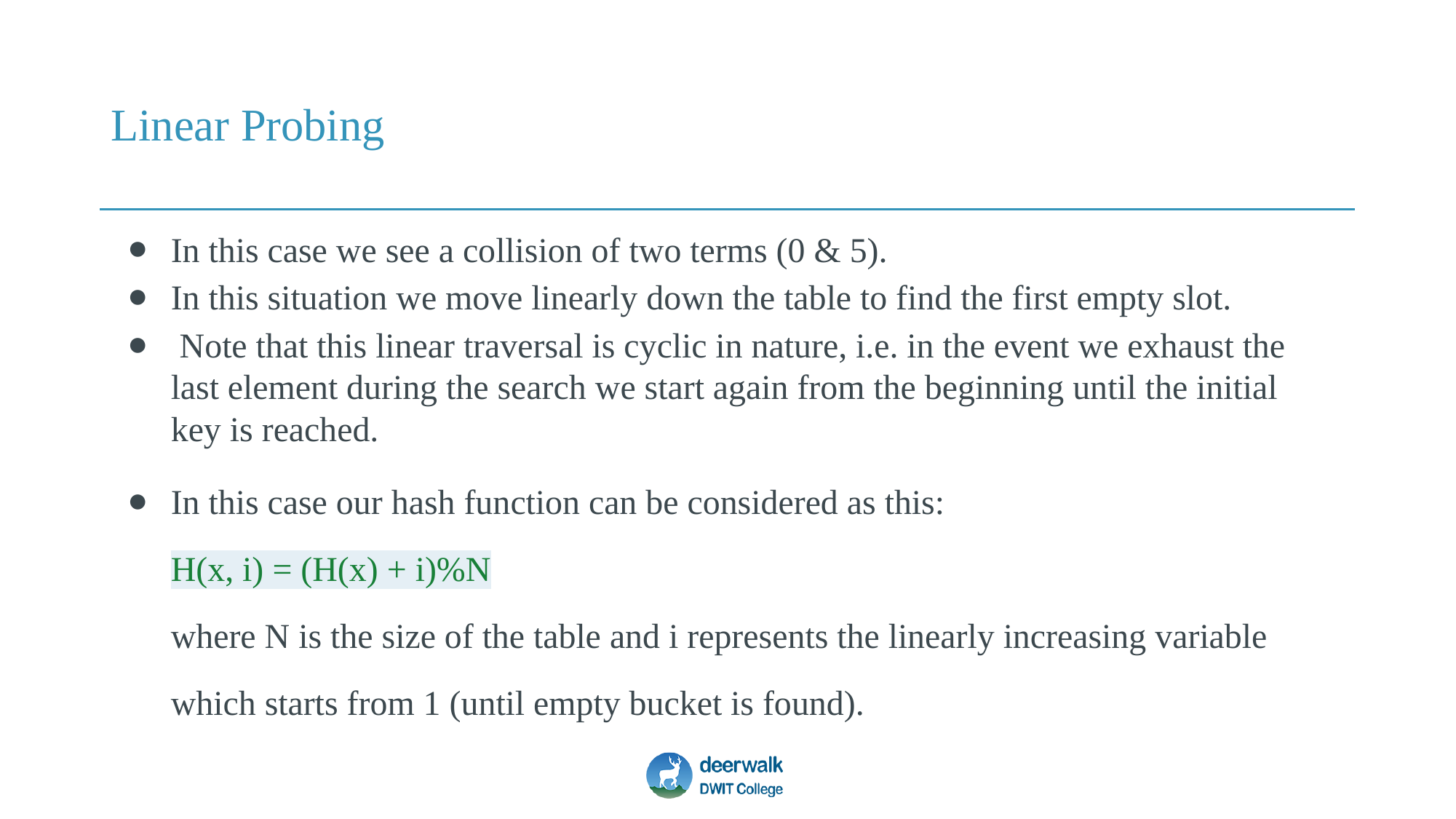

# Linear Probing
In this case we see a collision of two terms (0 & 5).
In this situation we move linearly down the table to find the first empty slot.
 Note that this linear traversal is cyclic in nature, i.e. in the event we exhaust the last element during the search we start again from the beginning until the initial key is reached.
In this case our hash function can be considered as this:
H(x, i) = (H(x) + i)%N
where N is the size of the table and i represents the linearly increasing variable which starts from 1 (until empty bucket is found).